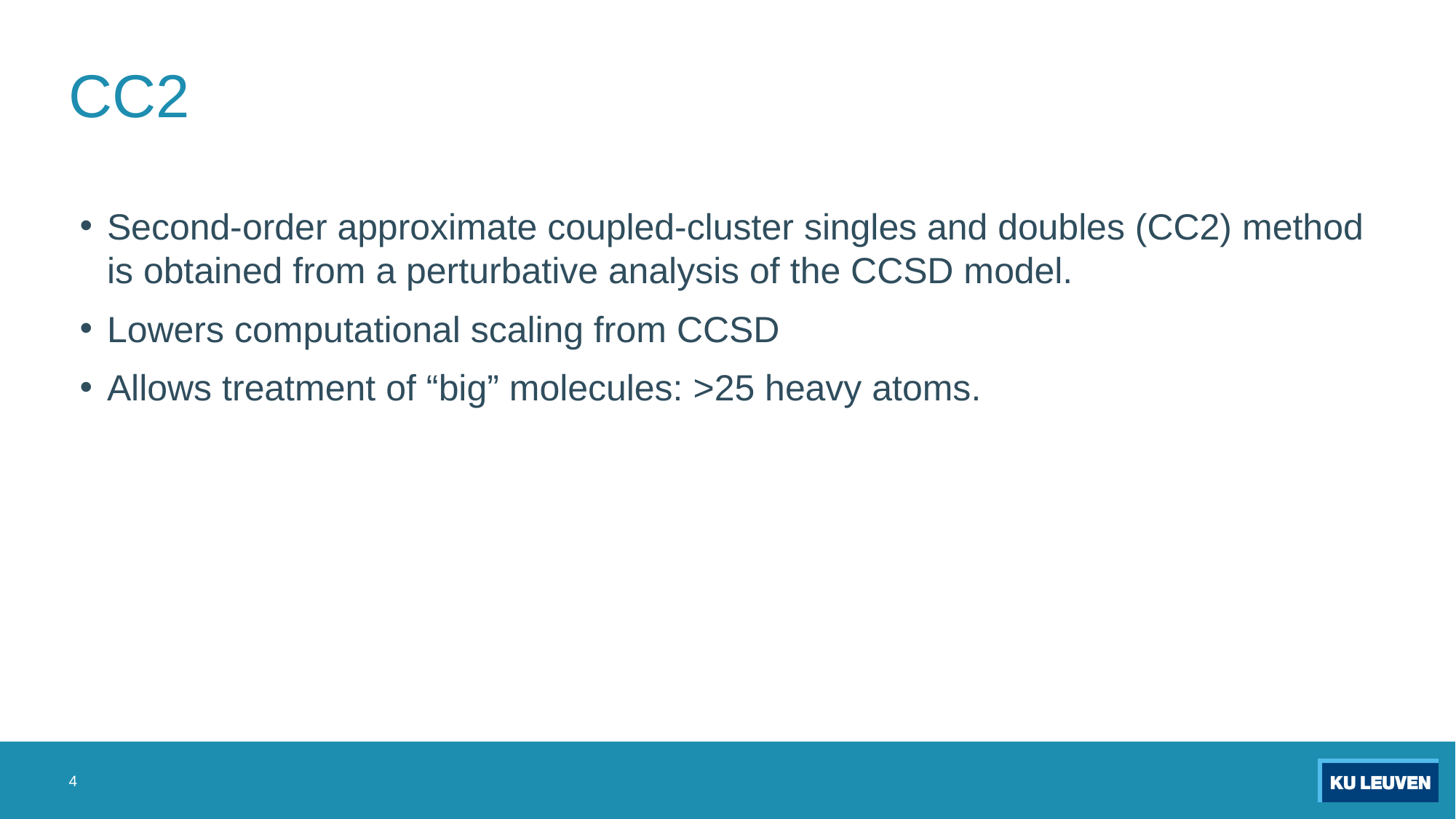

# CC2
Second-order approximate coupled-cluster singles and doubles (CC2) method is obtained from a perturbative analysis of the CCSD model.
Lowers computational scaling from CCSD
Allows treatment of “big” molecules: >25 heavy atoms.

4